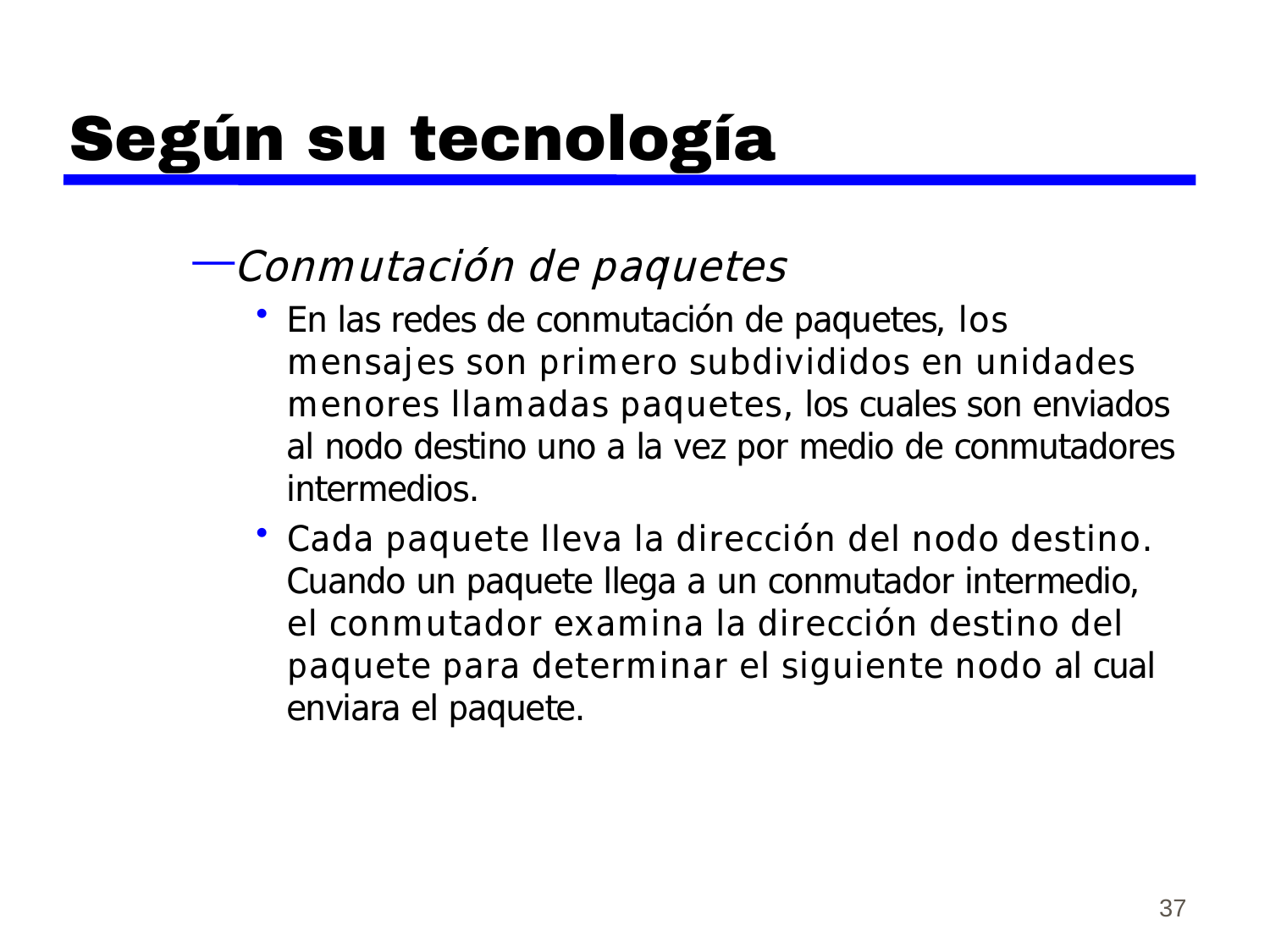

# Según su tecnología
Conmutación de paquetes
En las redes de conmutación de paquetes, los mensajes son primero subdivididos en unidades menores llamadas paquetes, los cuales son enviados al nodo destino uno a la vez por medio de conmutadores intermedios.
Cada paquete lleva la dirección del nodo destino. Cuando un paquete llega a un conmutador intermedio, el conmutador examina la dirección destino del paquete para determinar el siguiente nodo al cual enviara el paquete.

37